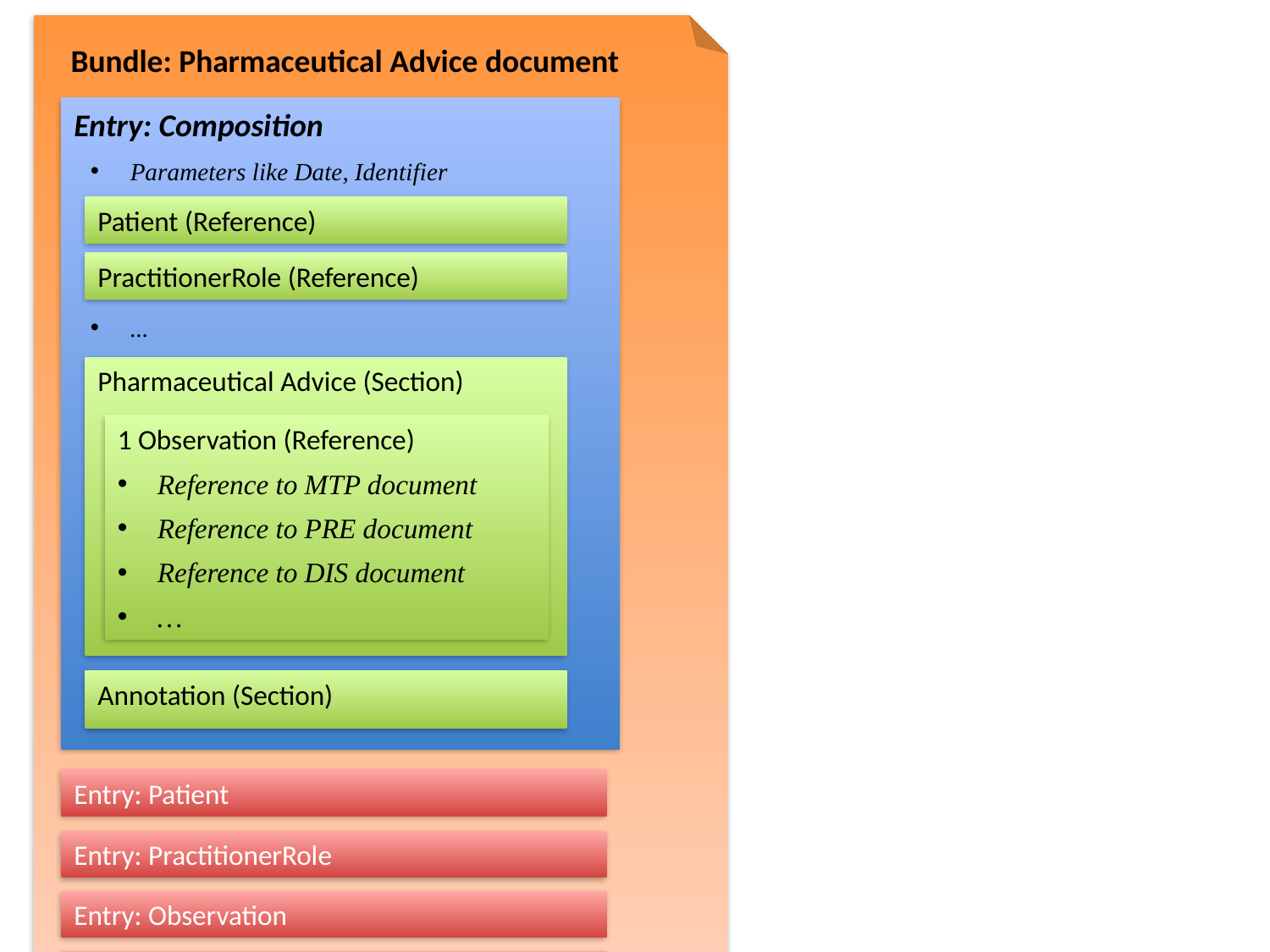

Bundle: Pharmaceutical Advice document
Entry: Composition

Parameters like Date, Identifier

Patient (Reference)
PractitionerRole (Reference)
...

Pharmaceutical Advice (Section)
1 Observation (Reference)
Reference to MTP document
Reference to PRE document
Reference to DIS document
…
Annotation (Section)
Entry: Patient
Entry: PractitionerRole
Entry: Observation
Entry: …